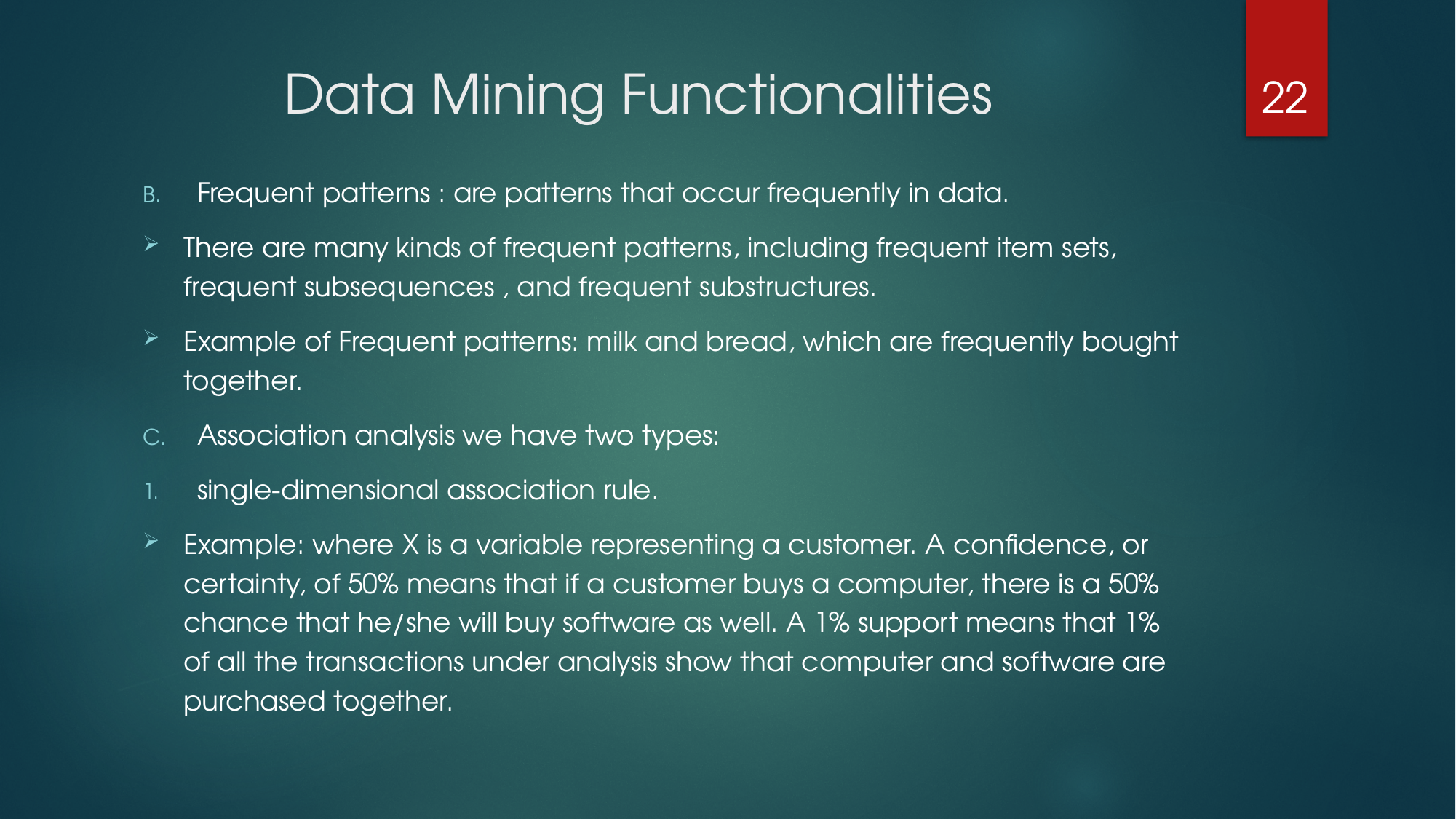

22
# Data Mining Functionalities
Frequent patterns : are patterns that occur frequently in data.
There are many kinds of frequent patterns, including frequent item sets, frequent subsequences , and frequent substructures.
Example of Frequent patterns: milk and bread, which are frequently bought together.
Association analysis we have two types:
single-dimensional association rule.
Example: where X is a variable representing a customer. A confidence, or certainty, of 50% means that if a customer buys a computer, there is a 50% chance that he/she will buy software as well. A 1% support means that 1% of all the transactions under analysis show that computer and software are purchased together.